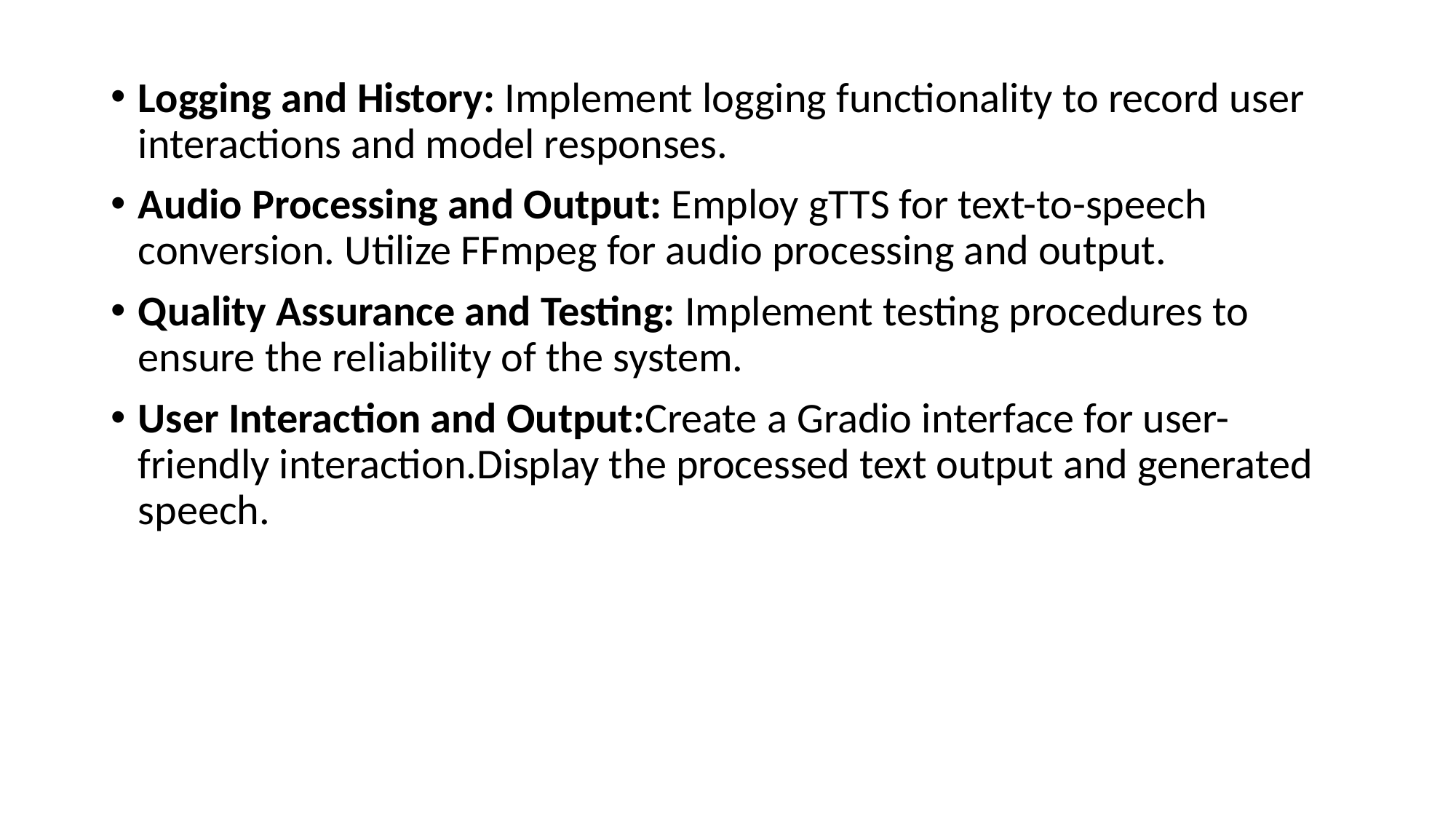

Logging and History: Implement logging functionality to record user interactions and model responses.
Audio Processing and Output: Employ gTTS for text-to-speech conversion. Utilize FFmpeg for audio processing and output.
Quality Assurance and Testing: Implement testing procedures to ensure the reliability of the system.
User Interaction and Output:Create a Gradio interface for user-friendly interaction.Display the processed text output and generated speech.